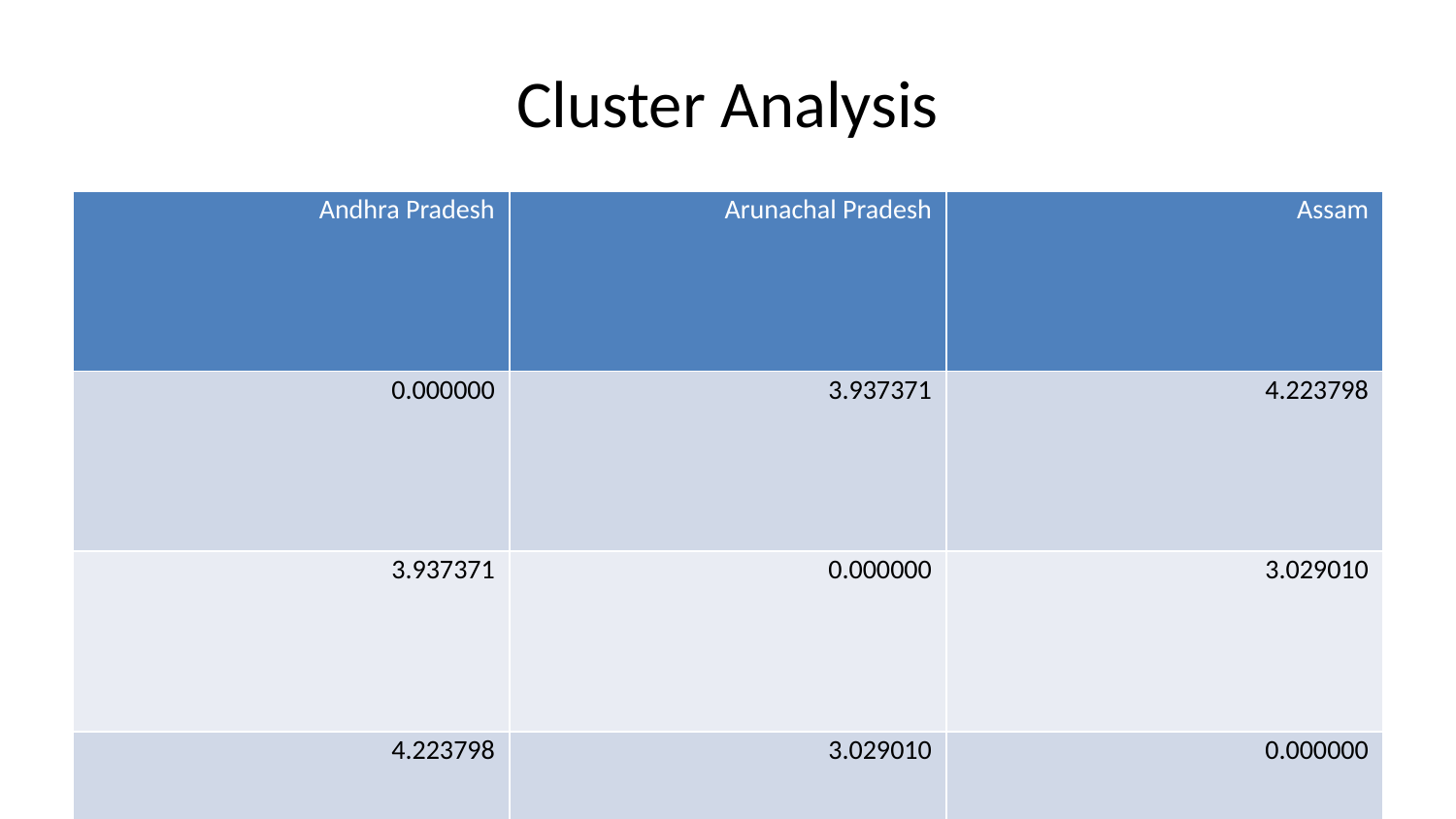

# Cluster Analysis
| Andhra Pradesh | Arunachal Pradesh | Assam |
| --- | --- | --- |
| 0.000000 | 3.937371 | 4.223798 |
| 3.937371 | 0.000000 | 3.029010 |
| 4.223798 | 3.029010 | 0.000000 |